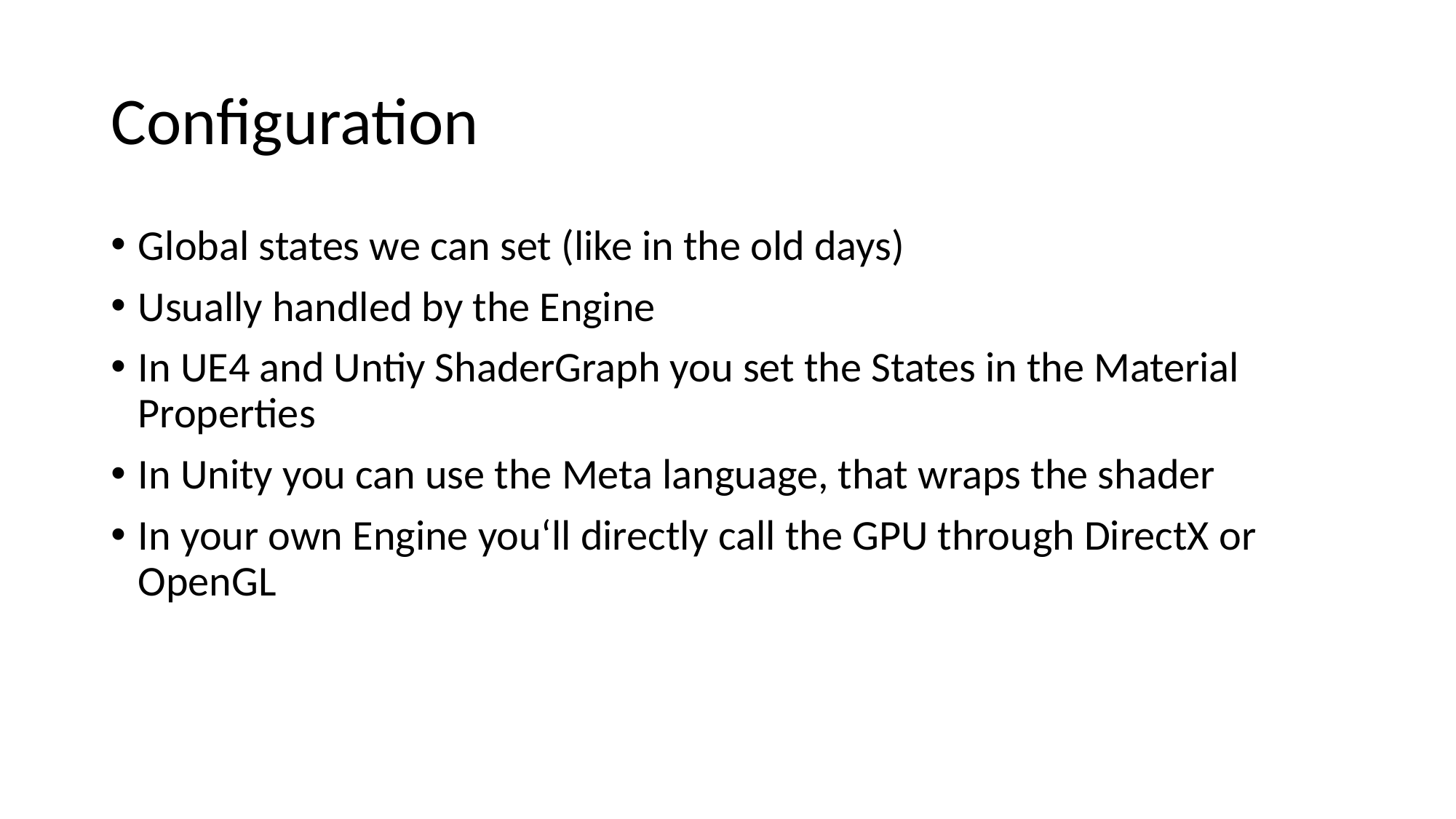

# Configuration
Global states we can set (like in the old days)
Usually handled by the Engine
In UE4 and Untiy ShaderGraph you set the States in the Material Properties
In Unity you can use the Meta language, that wraps the shader
In your own Engine you‘ll directly call the GPU through DirectX or OpenGL